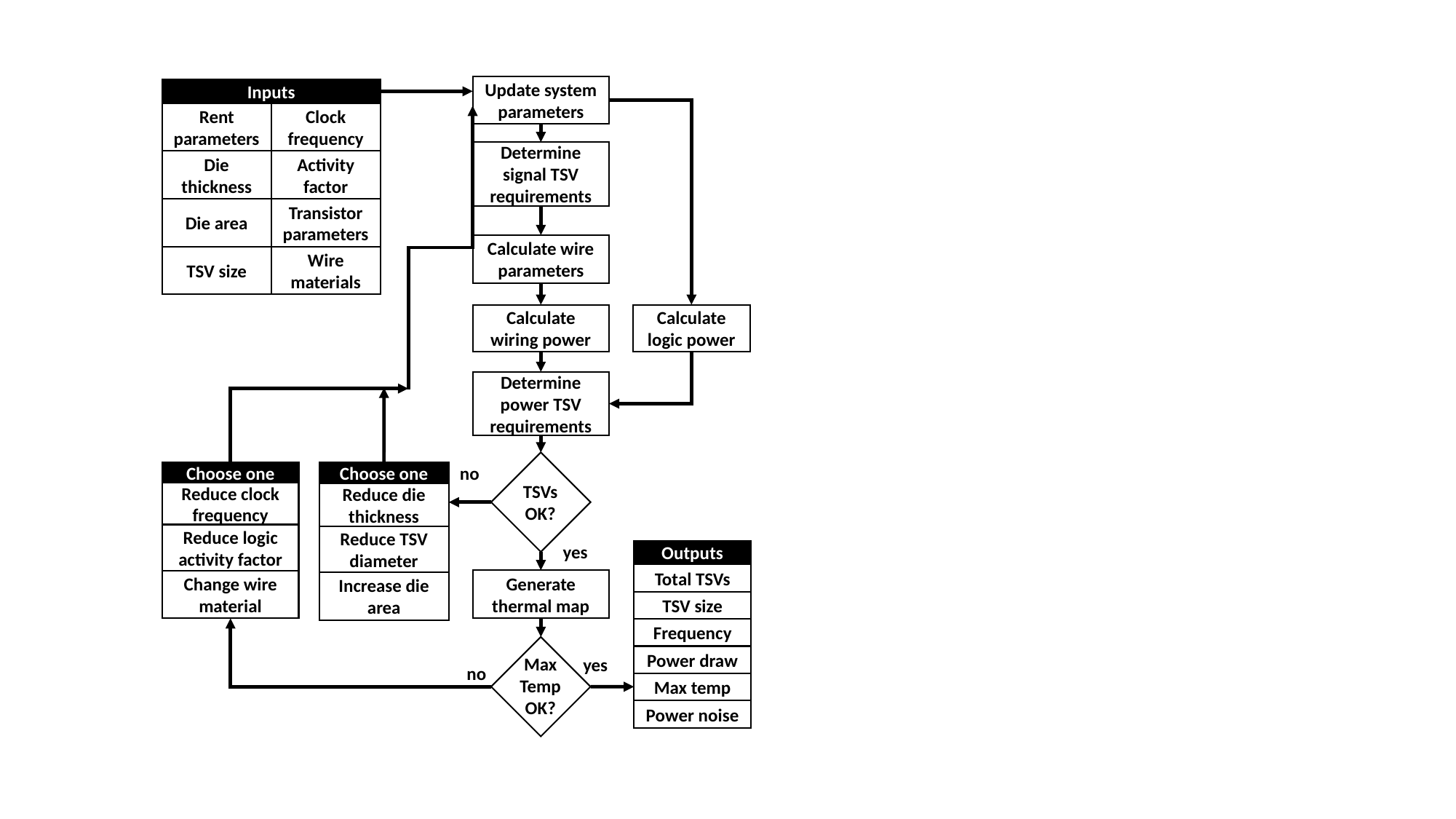

Update system parameters
Inputs
Rent parameters
Clock frequency
Die thickness
Activity factor
Die area
Transistor parameters
TSV size
Wire materials
Determine signal TSV requirements
Calculate wire parameters
Calculate wiring power
Calculate logic power
Determine power TSV requirements

no
Choose one
Reduce clock frequency
Reduce logic activity factor
Change wire material
Choose one
Reduce die thickness
Reduce TSV diameter
Increase die area
TSVs
OK?
yes
Outputs
Total TSVs
TSV size
Frequency
Power draw
Max temp
Power noise
Generate thermal map

Max
Temp
OK?
yes
no